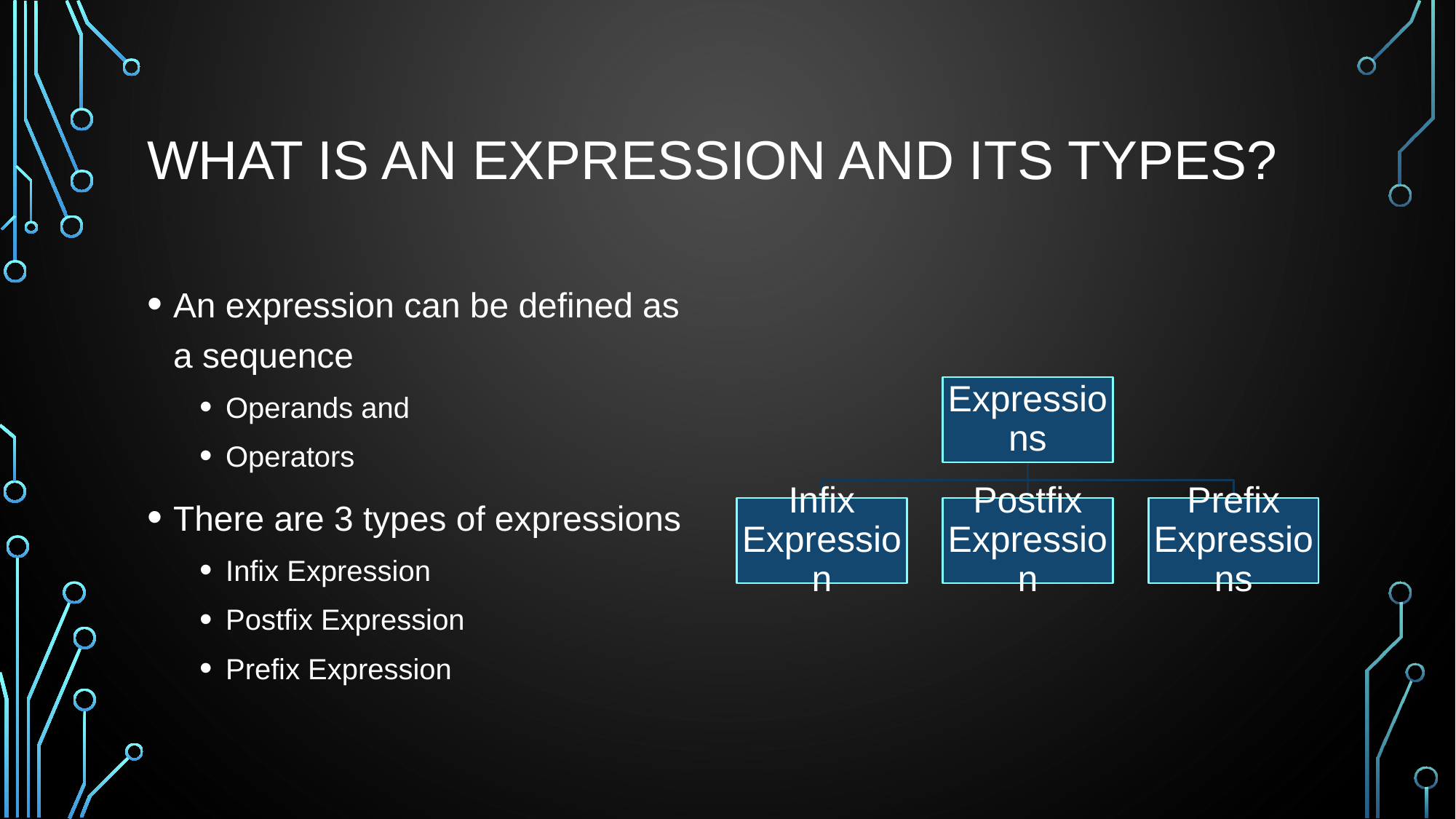

# What is an Expression and its types?
An expression can be defined as a sequence
Operands and
Operators
There are 3 types of expressions
Infix Expression
Postfix Expression
Prefix Expression
Expressions
Infix Expression
Postfix Expression
Prefix Expressions